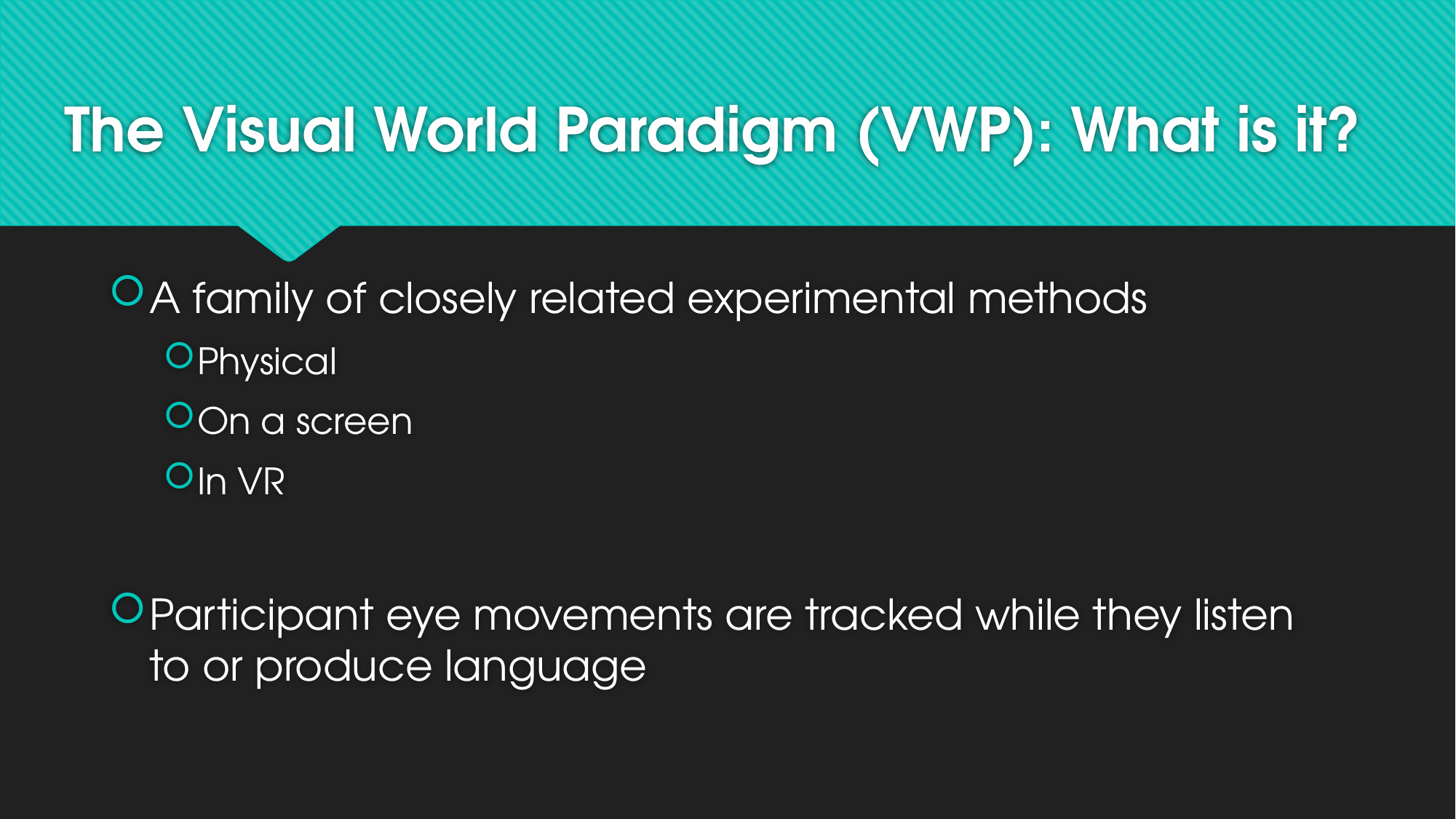

# The Visual World Paradigm (VWP): What is it?
A family of closely related experimental methods
Physical
On a screen
In VR

Participant eye movements are tracked while they listen to or produce language